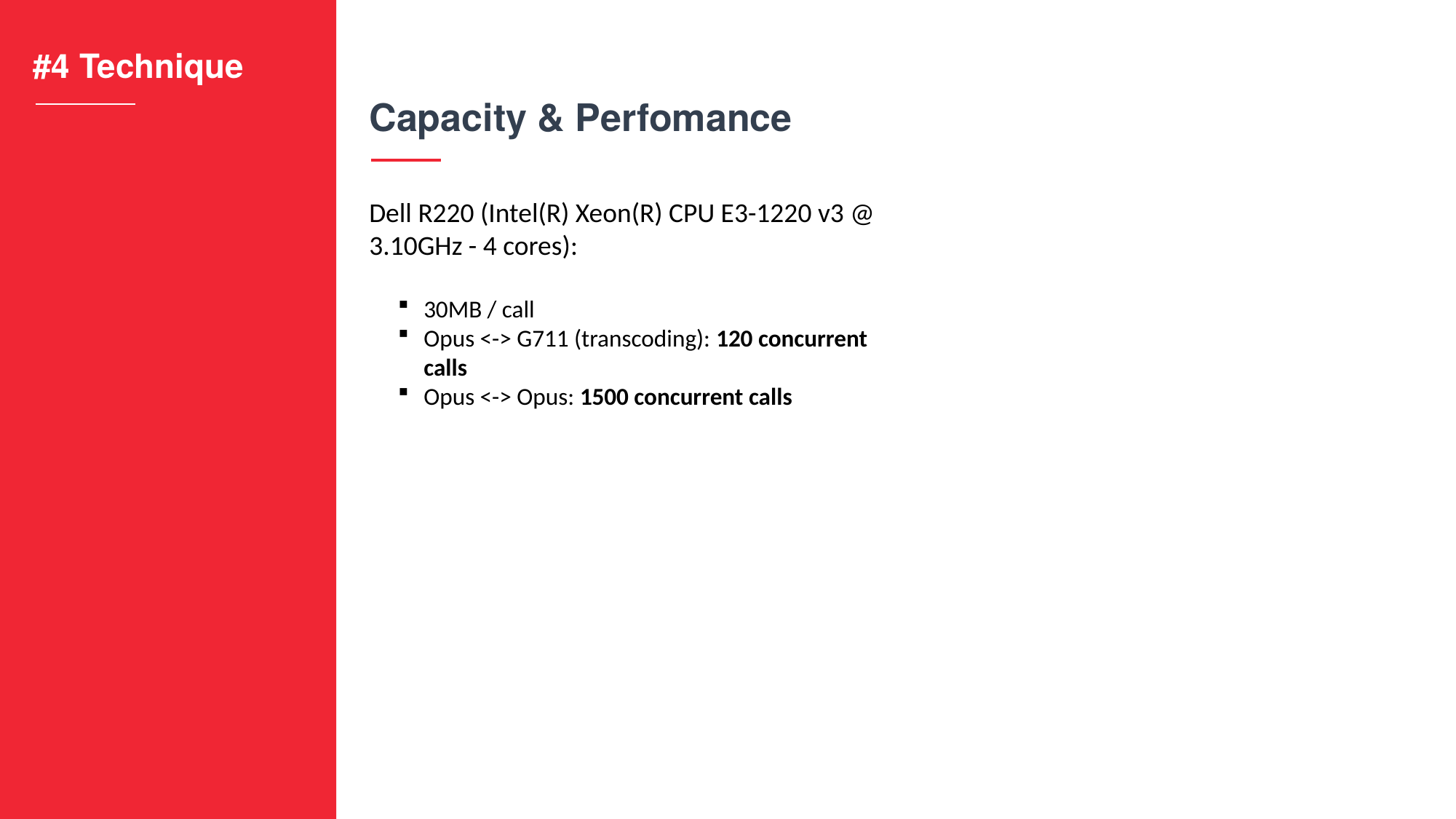

#4 Technique
Capacity & Perfomance
Dell R220 (Intel(R) Xeon(R) CPU E3-1220 v3 @ 3.10GHz - 4 cores):

30MB / call
Opus <-> G711 (transcoding): 120 concurrent calls
Opus <-> Opus: 1500 concurrent calls